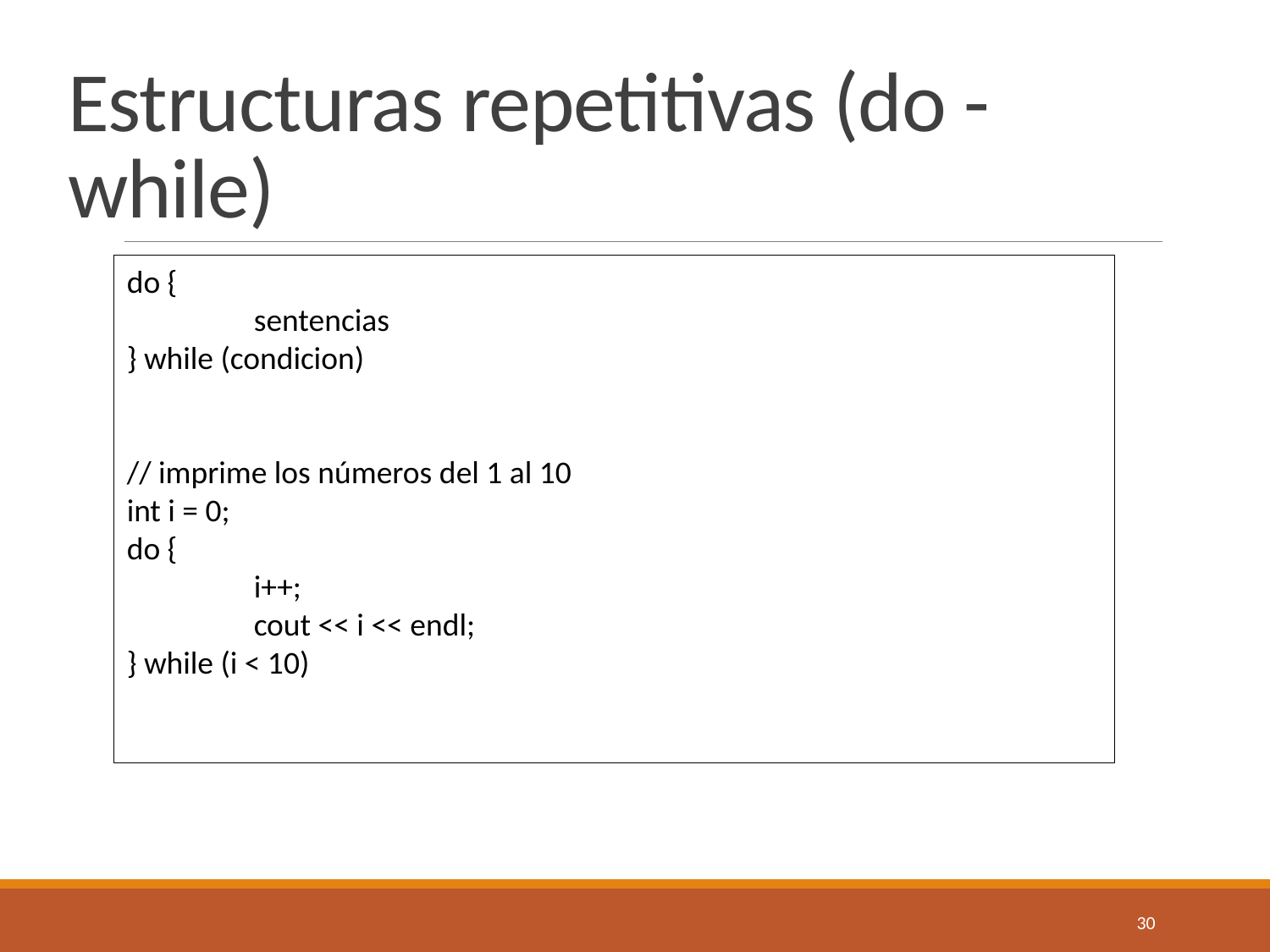

# Estructuras repetitivas (do - while)
do {
	sentencias
} while (condicion)

// imprime los números del 1 al 10
int i = 0;
do {
	i++;
	cout << i << endl;
} while (i < 10)

30